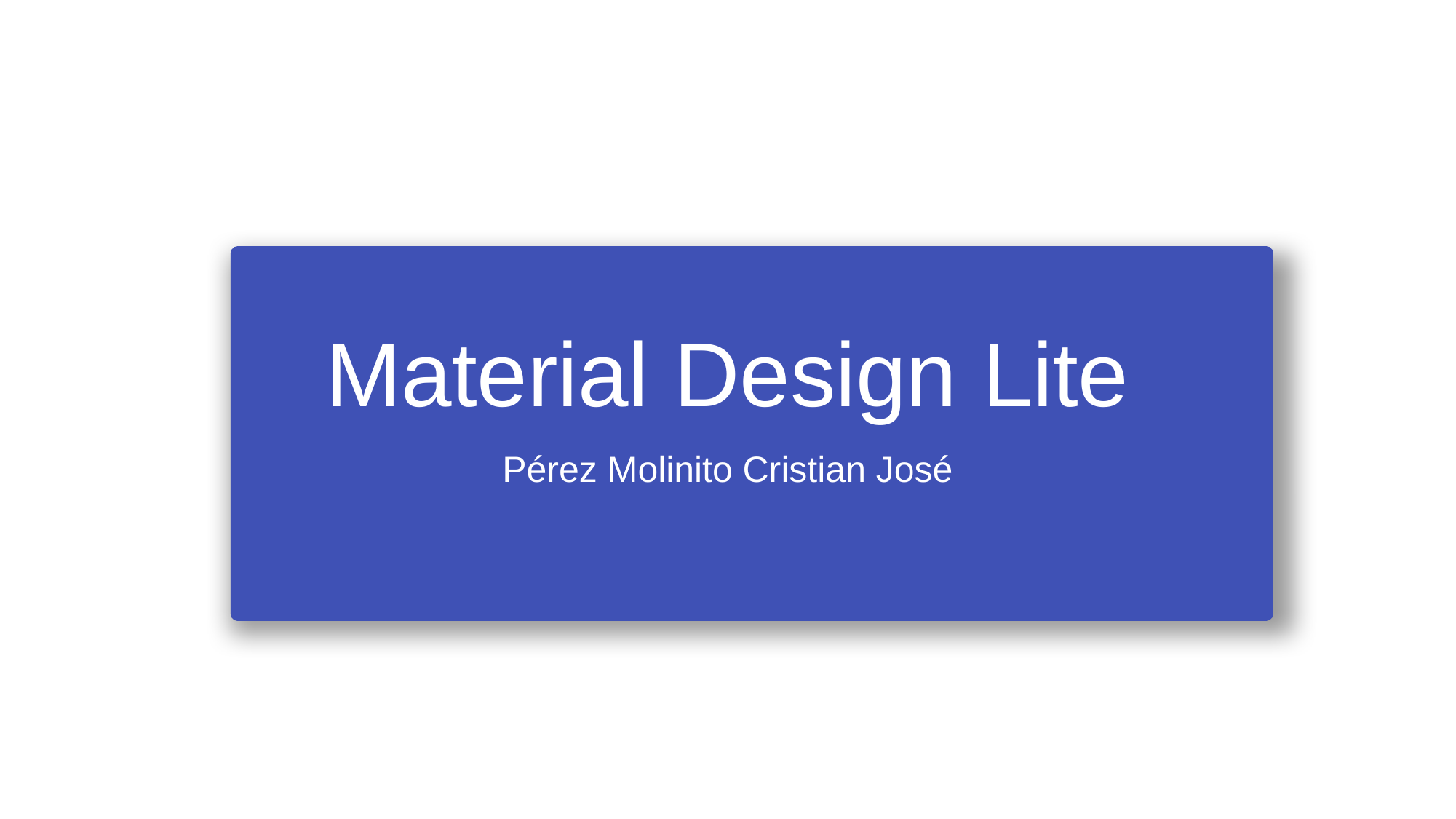

# Material Design Lite

Pérez Molinito Cristian José